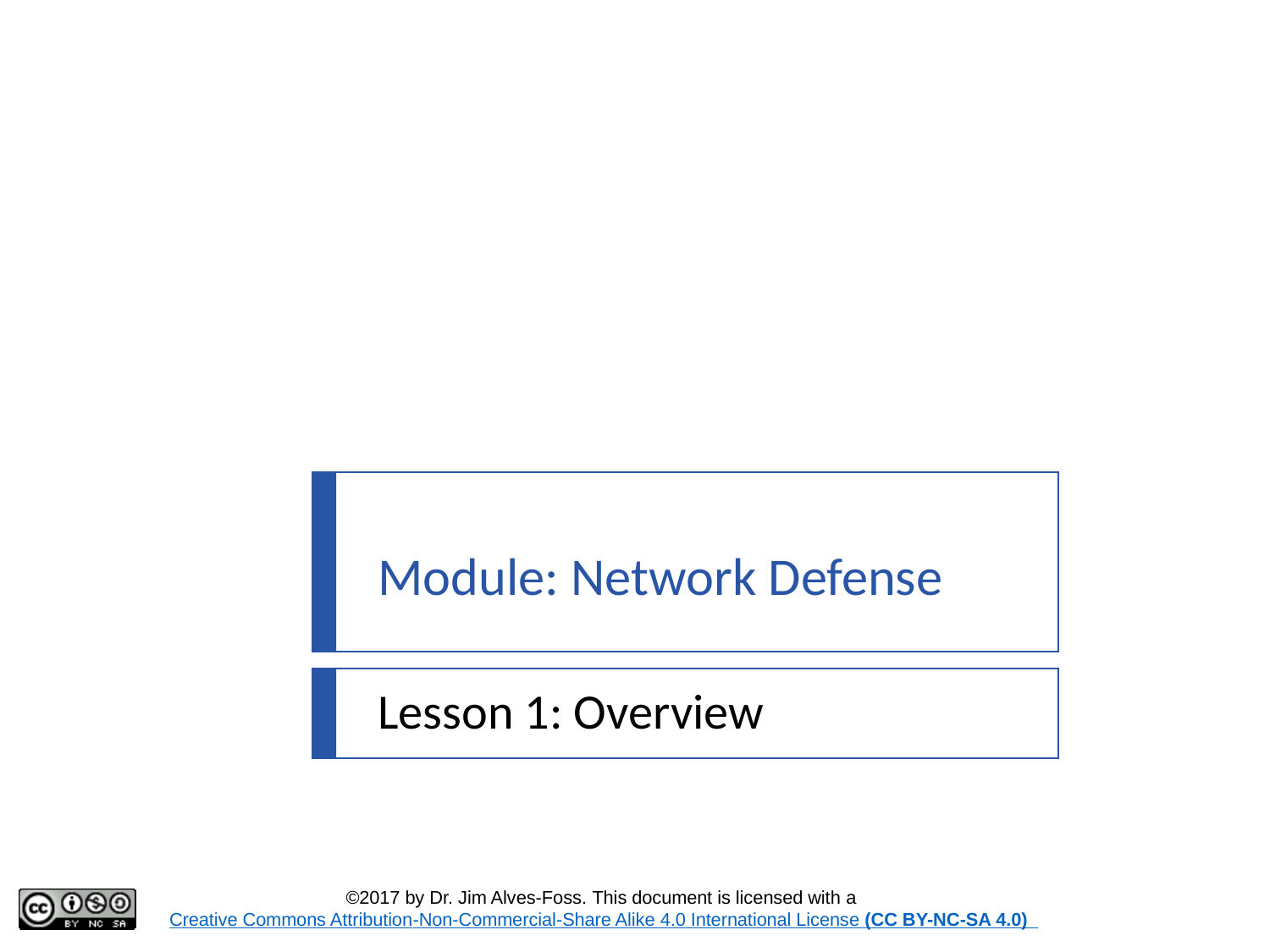

# Module: Network Defense
Lesson 1: Overview